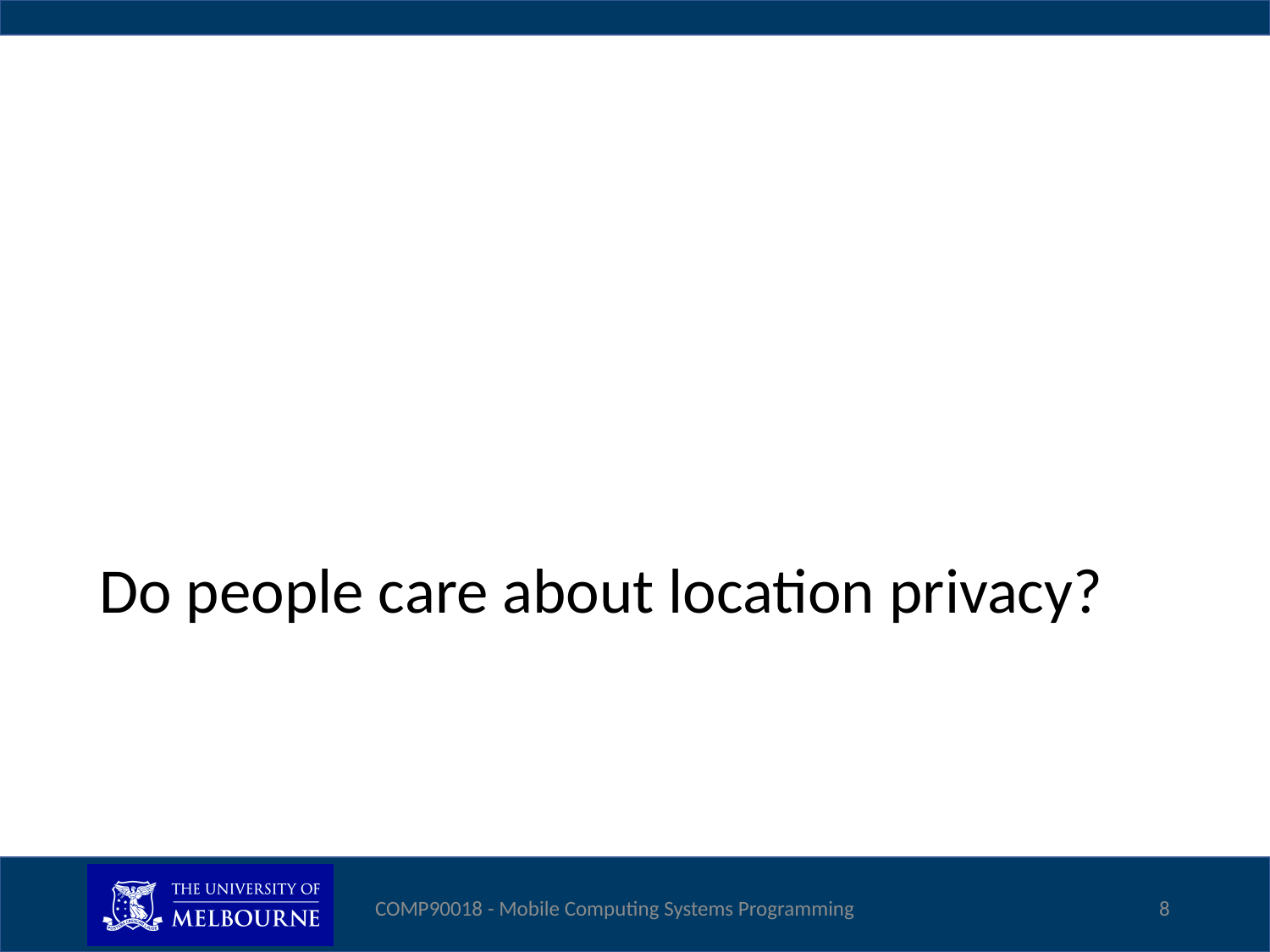

# Do people care about location privacy?

COMP90018 - Mobile Computing Systems Programming
8